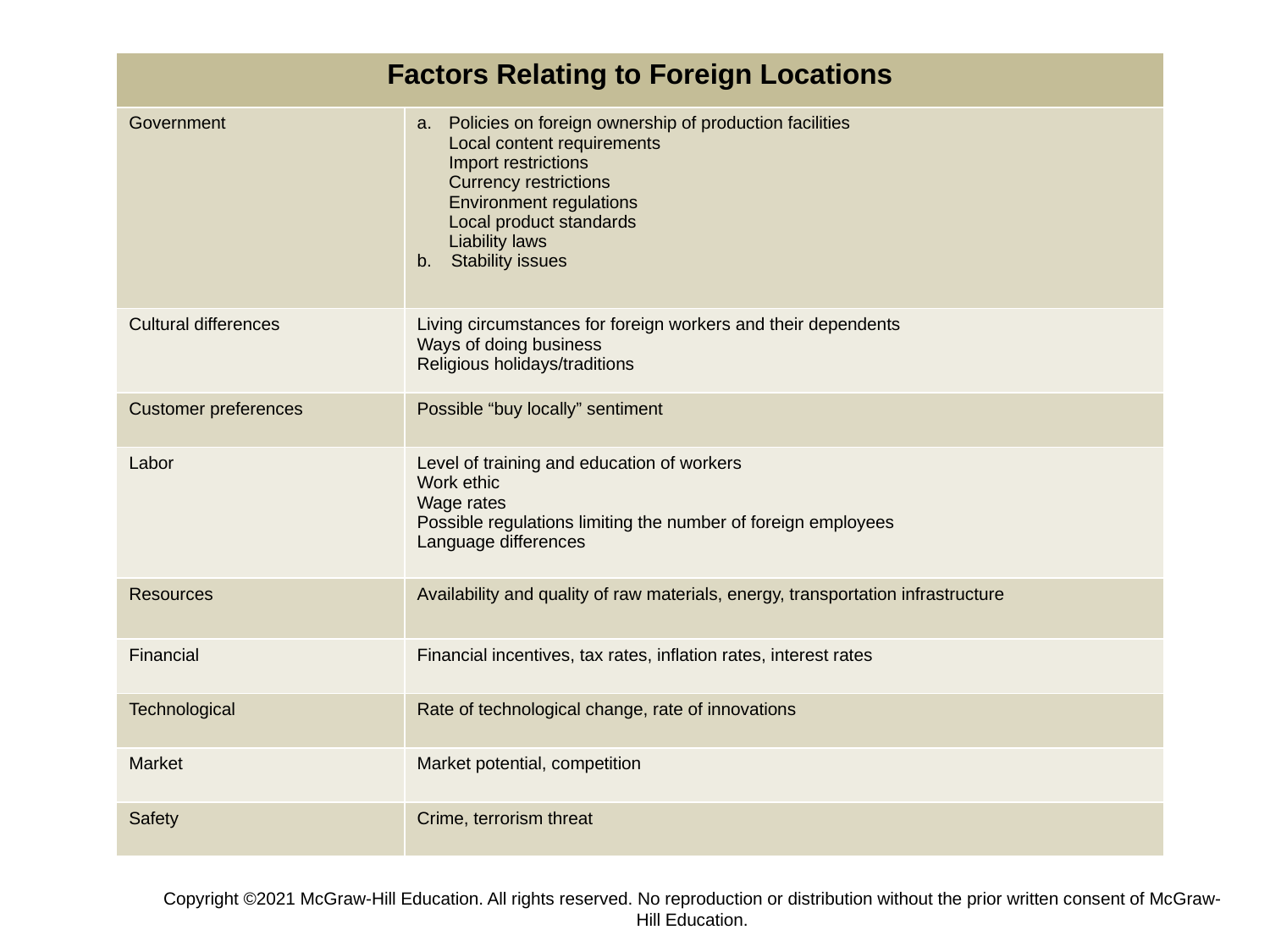

| Factors Relating to Foreign Locations |  |
| --- | --- |
| Government | Policies on foreign ownership of production facilities Local content requirements Import restrictions Currency restrictions Environment regulations Local product standards Liability laws b. Stability issues |
| Cultural differences | Living circumstances for foreign workers and their dependents Ways of doing business Religious holidays/traditions |
| Customer preferences | Possible “buy locally” sentiment |
| Labor | Level of training and education of workers Work ethic Wage rates Possible regulations limiting the number of foreign employees Language differences |
| Resources | Availability and quality of raw materials, energy, transportation infrastructure |
| Financial | Financial incentives, tax rates, inflation rates, interest rates |
| Technological | Rate of technological change, rate of innovations |
| Market | Market potential, competition |
| Safety | Crime, terrorism threat |
Copyright ©2021 McGraw-Hill Education. All rights reserved. No reproduction or distribution without the prior written consent of McGraw-Hill Education.